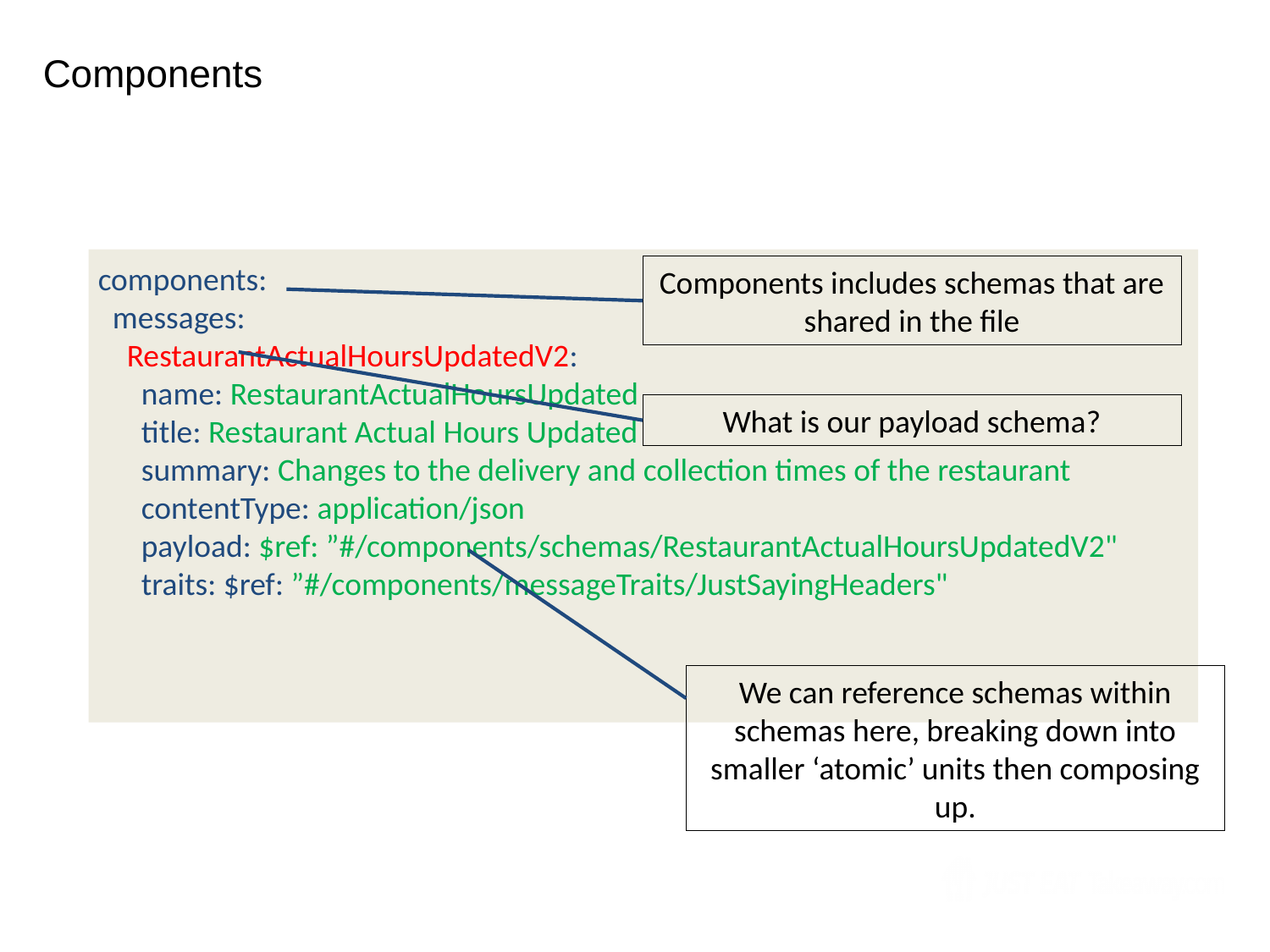

# Components
components:
  messages:
    RestaurantActualHoursUpdatedV2:
      name: RestaurantActualHoursUpdated
      title: Restaurant Actual Hours Updated
      summary: Changes to the delivery and collection times of the restaurant
      contentType: application/json
      payload: $ref: ”#/components/schemas/RestaurantActualHoursUpdatedV2"
      traits: $ref: ”#/components/messageTraits/JustSayingHeaders"

Components includes schemas that are shared in the file
What is our payload schema?
We can reference schemas within schemas here, breaking down into smaller ‘atomic’ units then composing up.